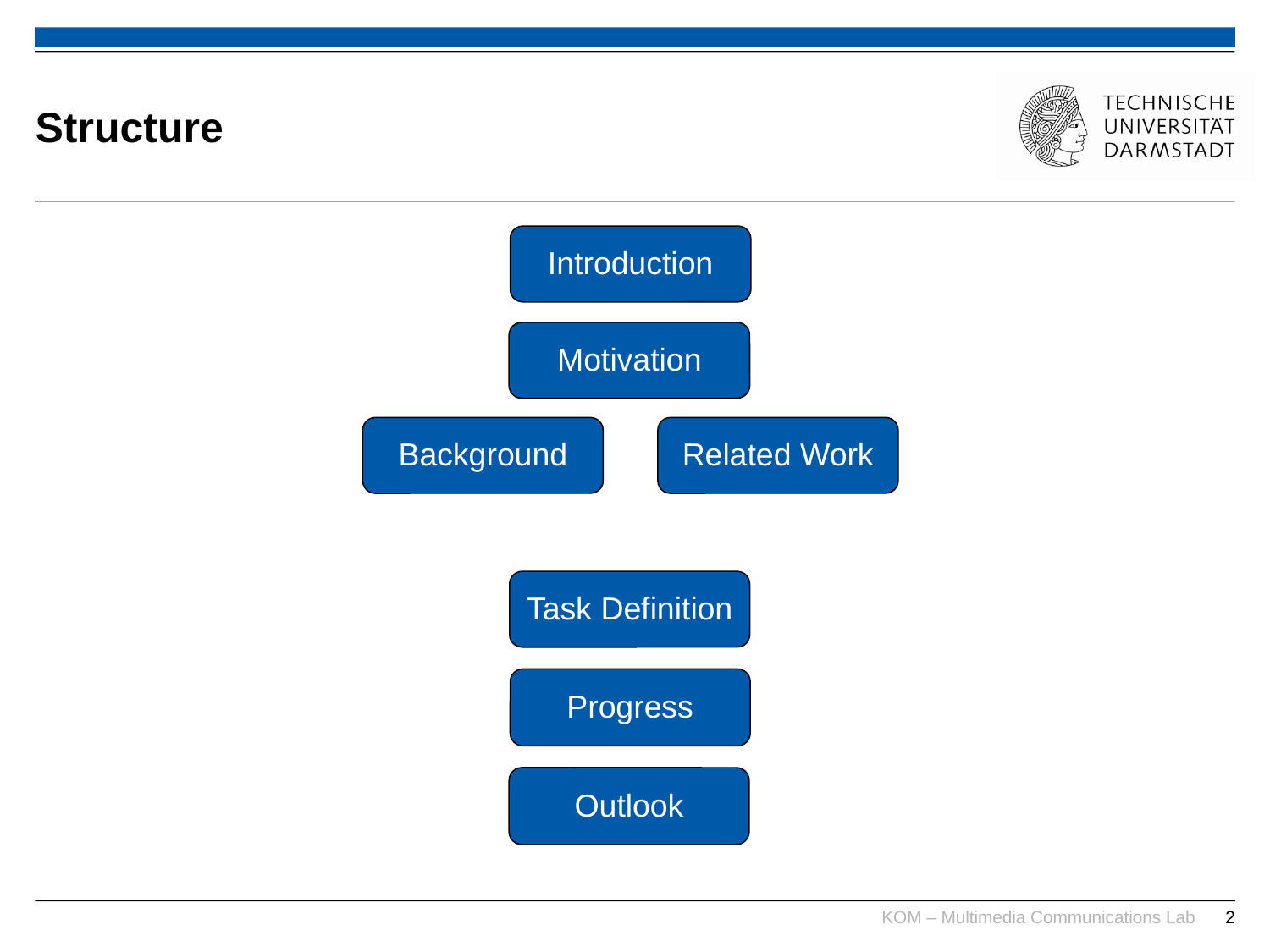

# Structure
Introduction
Motivation
Related Work
Background
Task Definition
Progress
Outlook